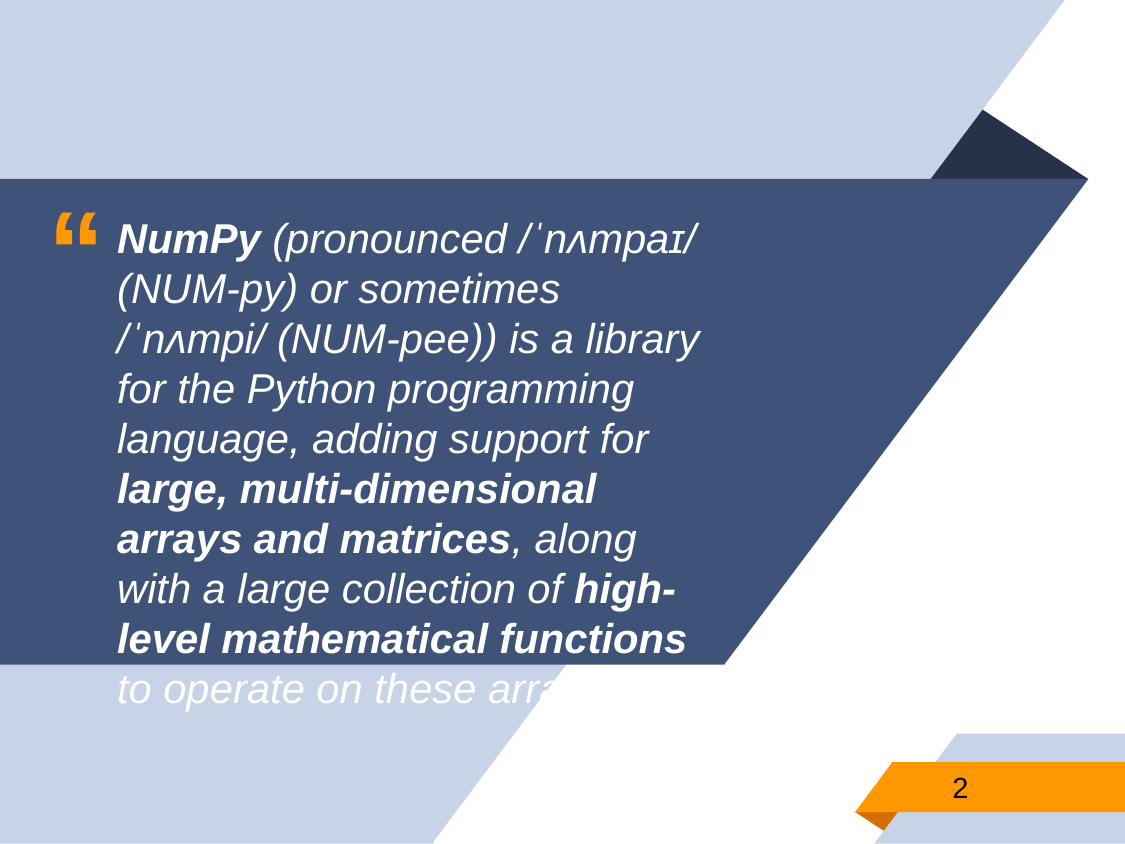

NumPy (pronounced /ˈnʌmpaɪ/ (NUM-py) or sometimes /ˈnʌmpi/ (NUM-pee)) is a library for the Python programming language, adding support for large, multi-dimensional arrays and matrices, along with a large collection of high-level mathematical functions to operate on these arrays.
2